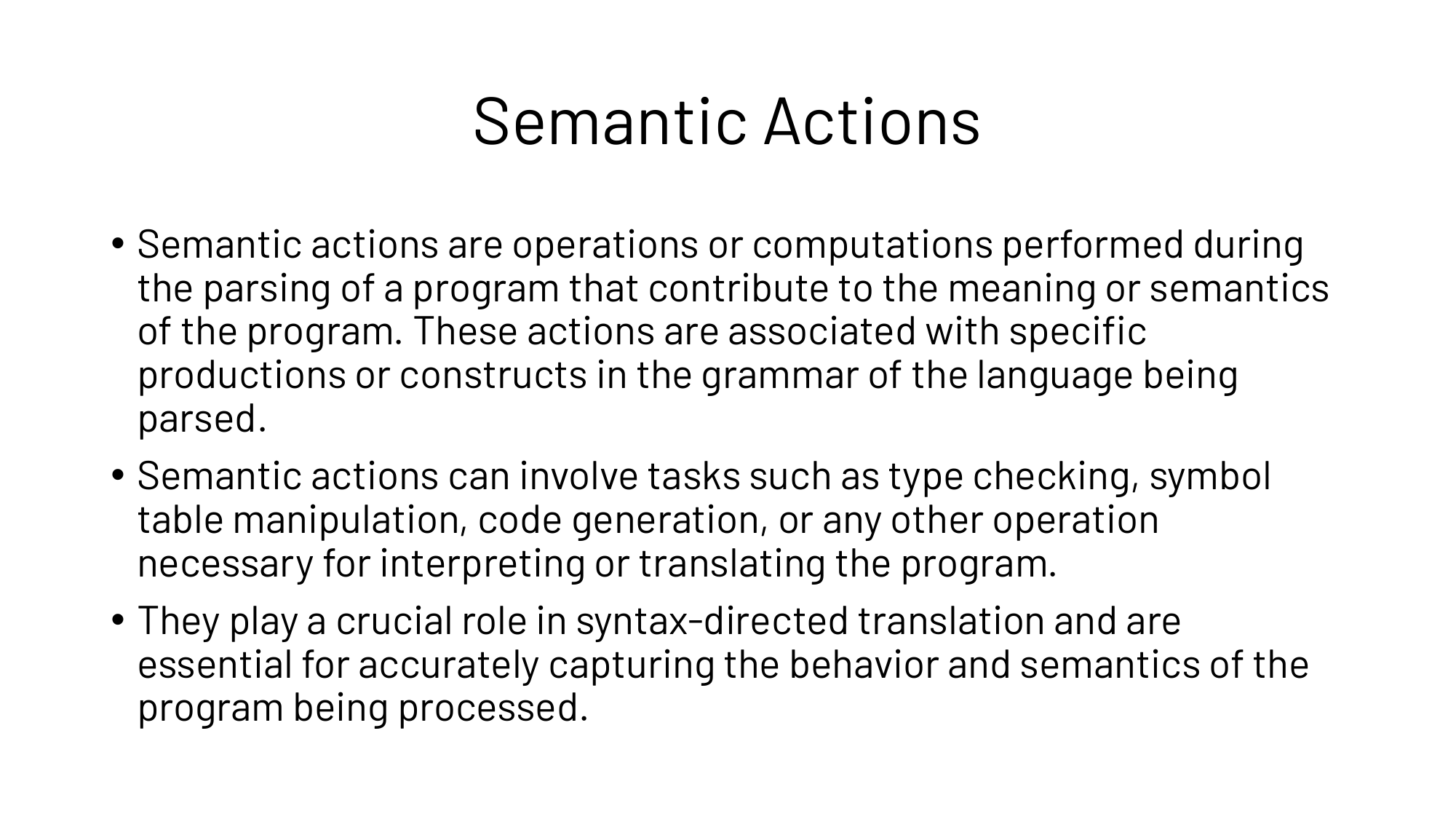

# Semantic Actions
Semantic actions are operations or computations performed during the parsing of a program that contribute to the meaning or semantics of the program. These actions are associated with specific productions or constructs in the grammar of the language being parsed.
Semantic actions can involve tasks such as type checking, symbol table manipulation, code generation, or any other operation necessary for interpreting or translating the program.
They play a crucial role in syntax-directed translation and are essential for accurately capturing the behavior and semantics of the program being processed.